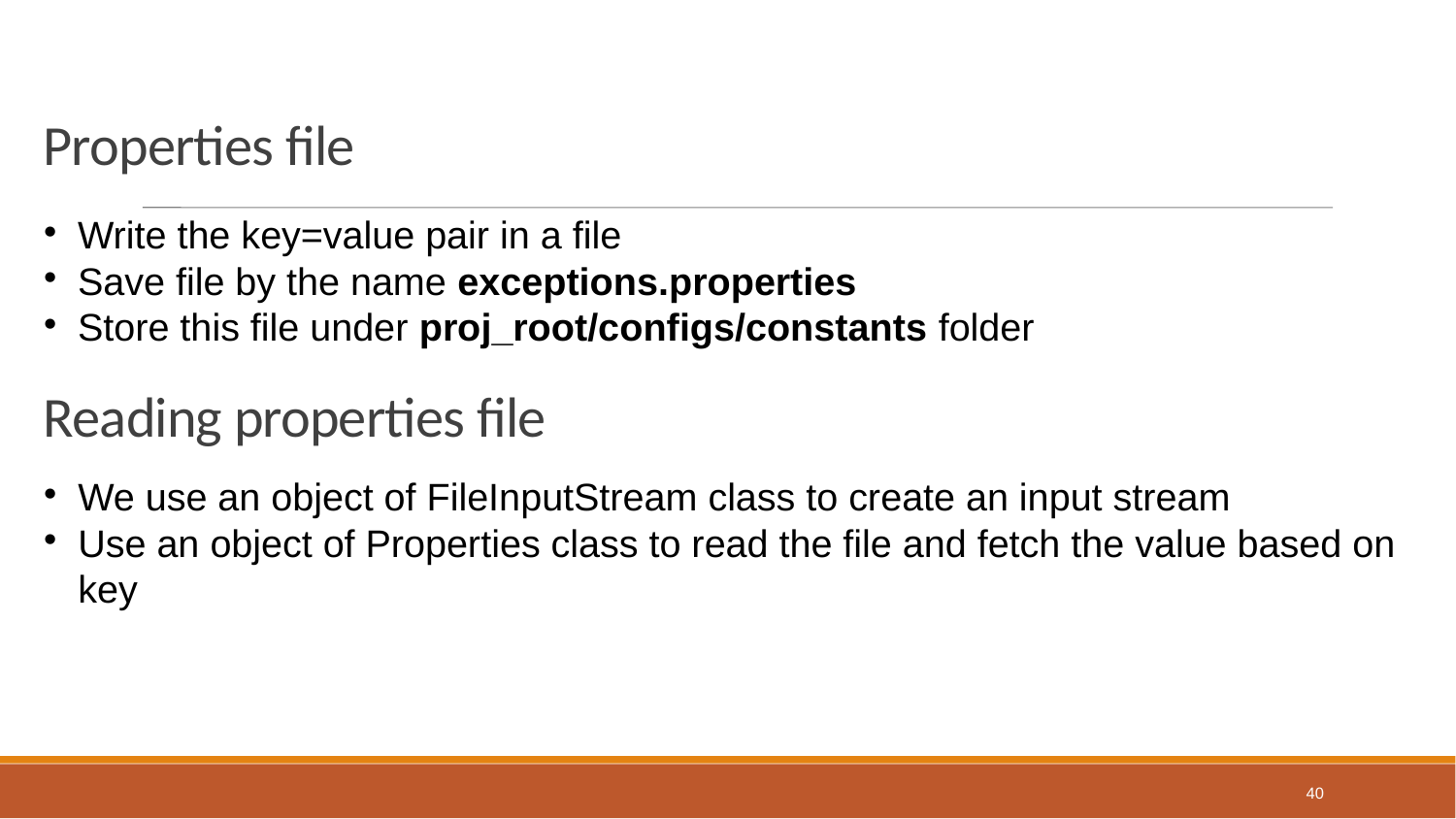

Properties file
Write the key=value pair in a file
Save file by the name exceptions.properties
Store this file under proj_root/configs/constants folder

Reading properties file
We use an object of FileInputStream class to create an input stream
Use an object of Properties class to read the file and fetch the value based on key

40